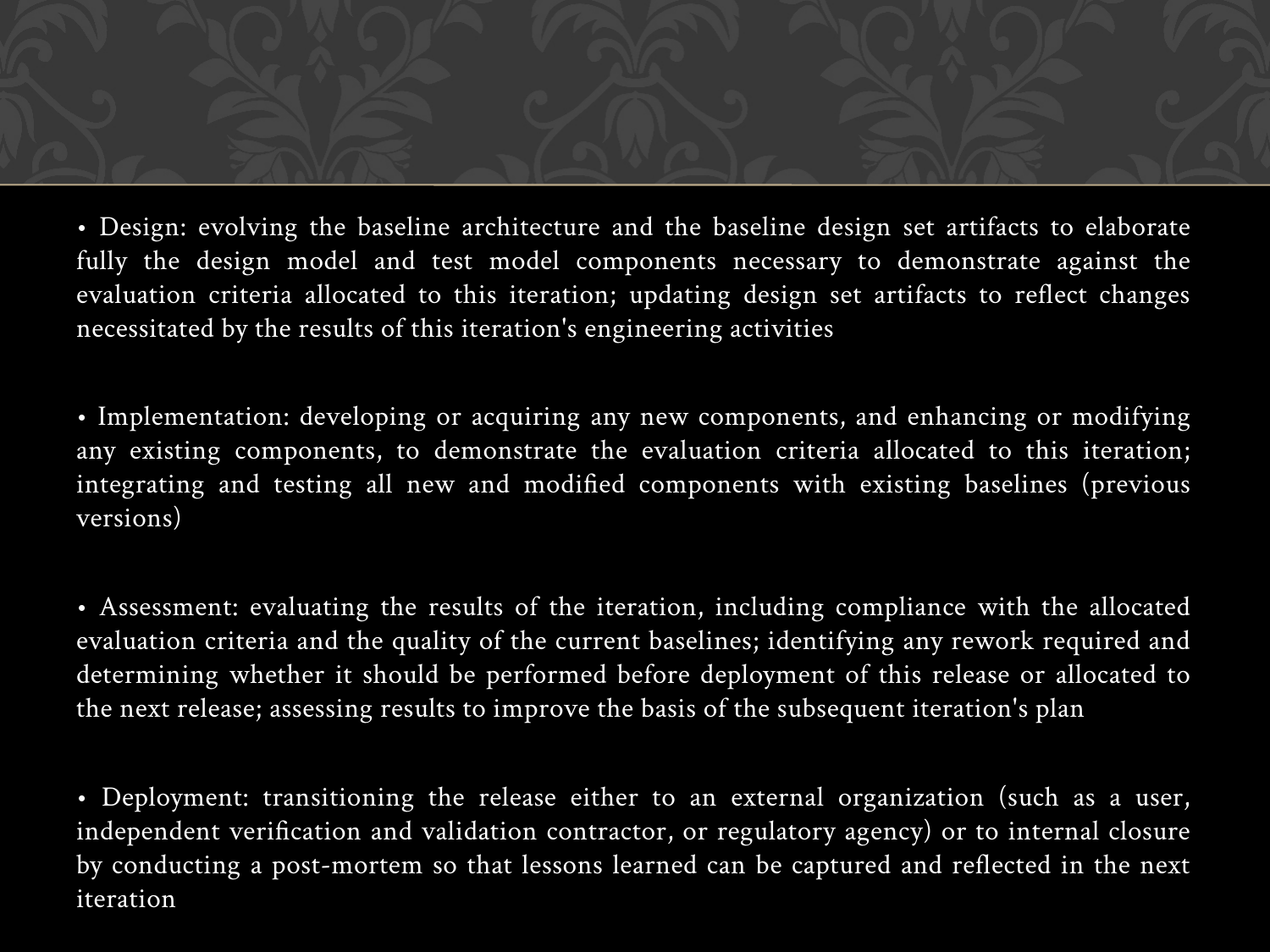

• Design: evolving the baseline architecture and the baseline design set artifacts to elaborate fully the design model and test model components necessary to demonstrate against the evaluation criteria allocated to this iteration; updating design set artifacts to reflect changes necessitated by the results of this iteration's engineering activities

• Implementation: developing or acquiring any new components, and enhancing or modifying any existing components, to demonstrate the evaluation criteria allocated to this iteration; integrating and testing all new and modified components with existing baselines (previous versions)

• Assessment: evaluating the results of the iteration, including compliance with the allocated evaluation criteria and the quality of the current baselines; identifying any rework required and determining whether it should be performed before deployment of this release or allocated to the next release; assessing results to improve the basis of the subsequent iteration's plan

• Deployment: transitioning the release either to an external organization (such as a user, independent verification and validation contractor, or regulatory agency) or to internal closure by conducting a post-mortem so that lessons learned can be captured and reflected in the next iteration